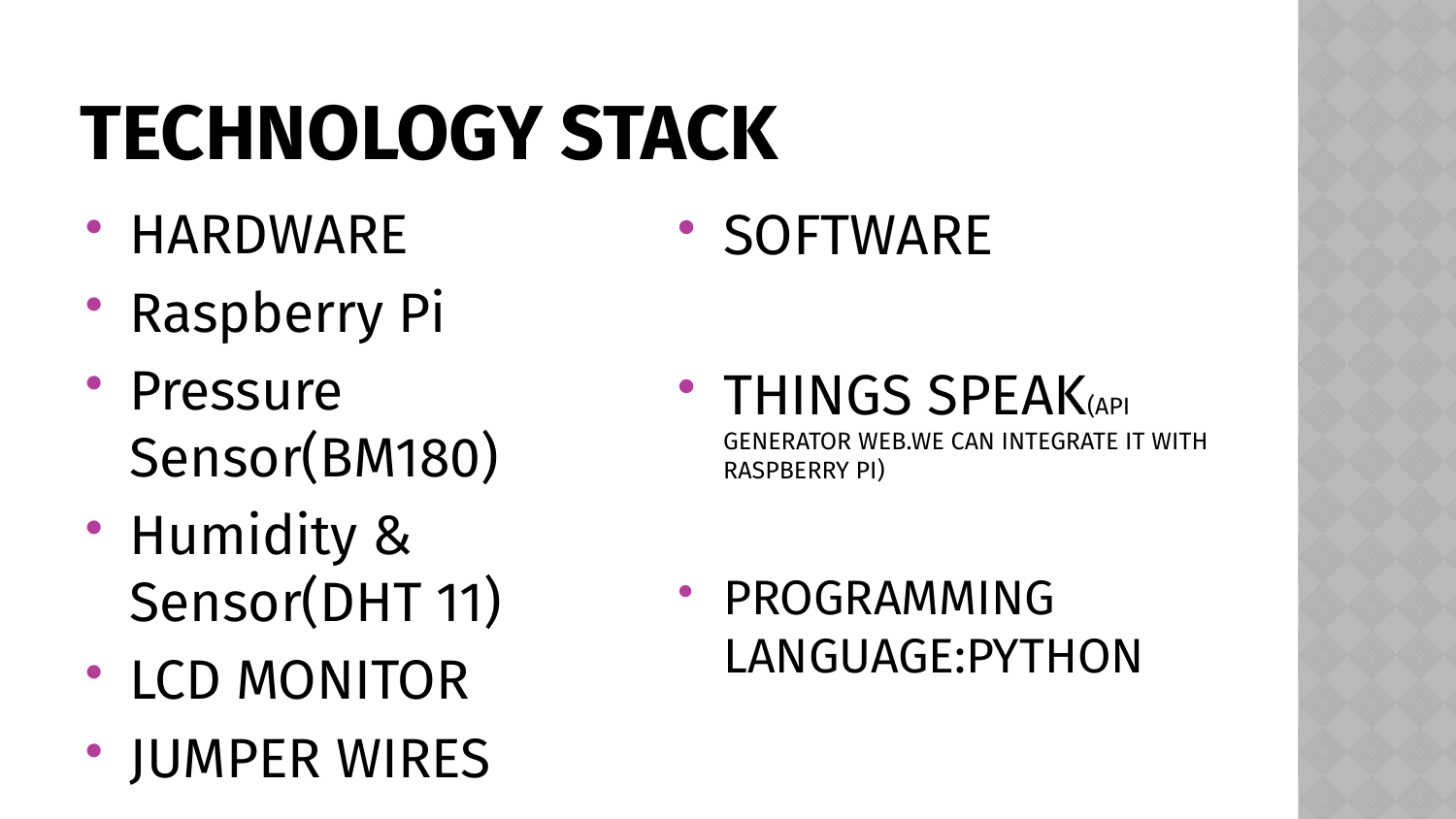

# TECHNOLOGY STACK
HARDWARE
Raspberry Pi
Pressure Sensor(BM180)
Humidity & Sensor(DHT 11)
LCD MONITOR
JUMPER WIRES

SOFTWARE

THINGS SPEAK(API GENERATOR WEB.WE CAN INTEGRATE IT WITH RASPBERRY PI)

PROGRAMMING LANGUAGE:PYTHON